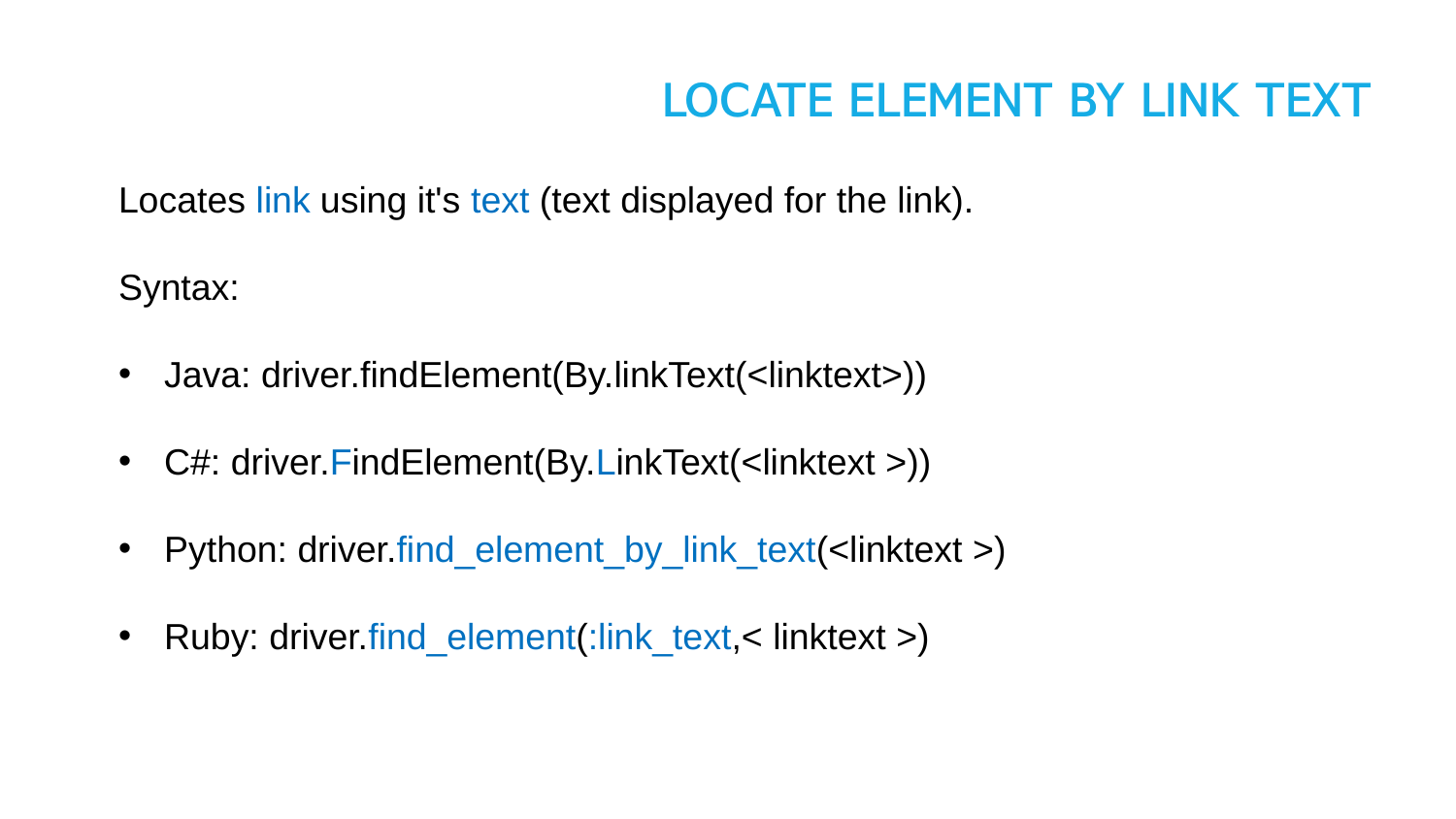

# LOCATE ELEMENT BY LINK TEXT
Locates link using it's text (text displayed for the link).

Syntax:

Java: driver.findElement(By.linkText(<linktext>))

C#: driver.FindElement(By.LinkText(<linktext >))

Python: driver.find_element_by_link_text(<linktext >)

Ruby: driver.find_element(:link_text,< linktext >)